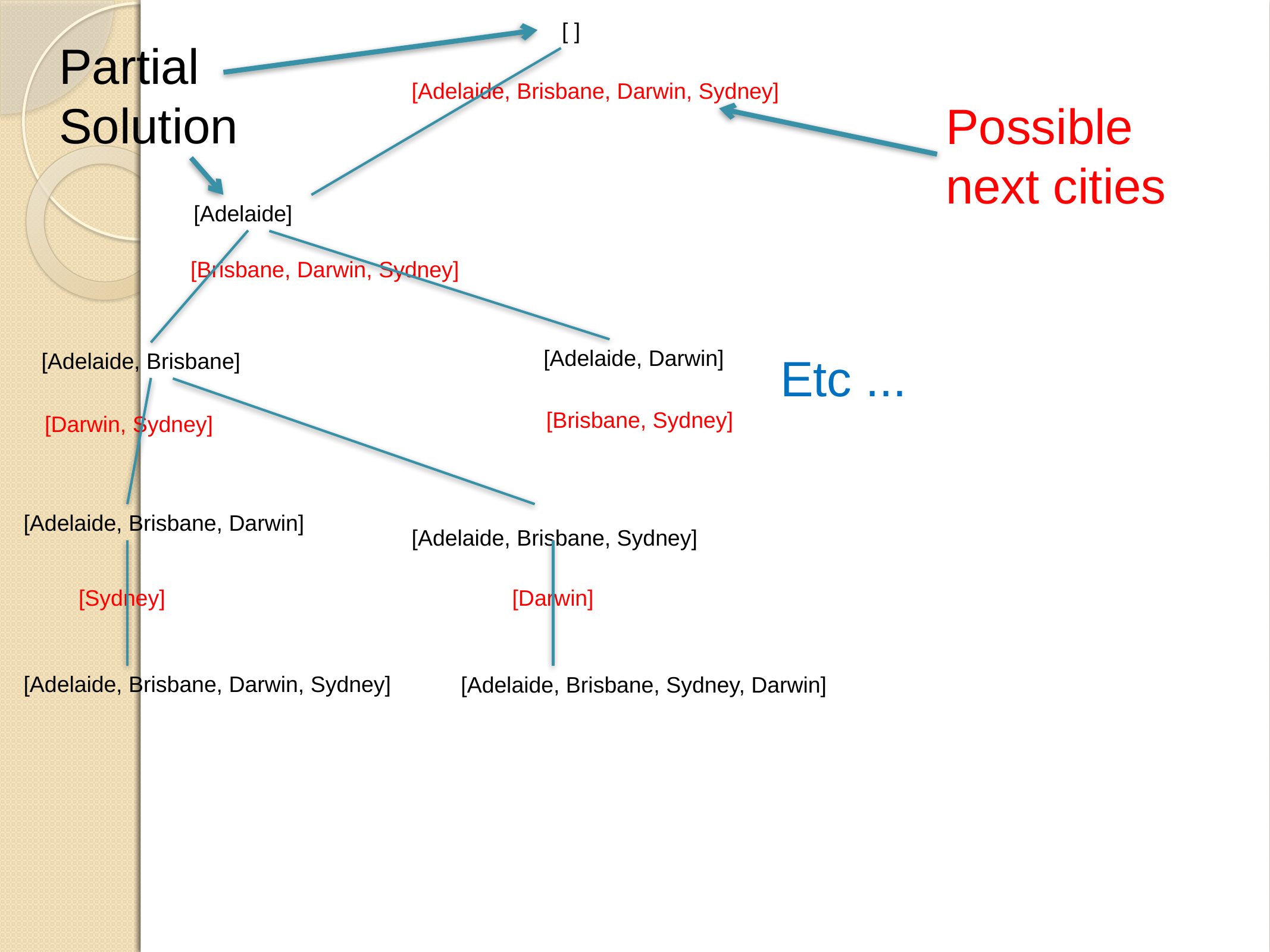

[ ]
Partial Solution
[Adelaide]
[Adelaide, Brisbane, Darwin, Sydney]
Possible next cities
[Adelaide, Brisbane]
[Adelaide, Darwin]
[Brisbane, Darwin, Sydney]
Etc ...
[Adelaide, Brisbane, Darwin]
[Adelaide, Brisbane, Sydney]
[Brisbane, Sydney]
[Darwin, Sydney]
[Adelaide, Brisbane, Darwin, Sydney]
[Adelaide, Brisbane, Sydney, Darwin]
[Sydney]
[Darwin]